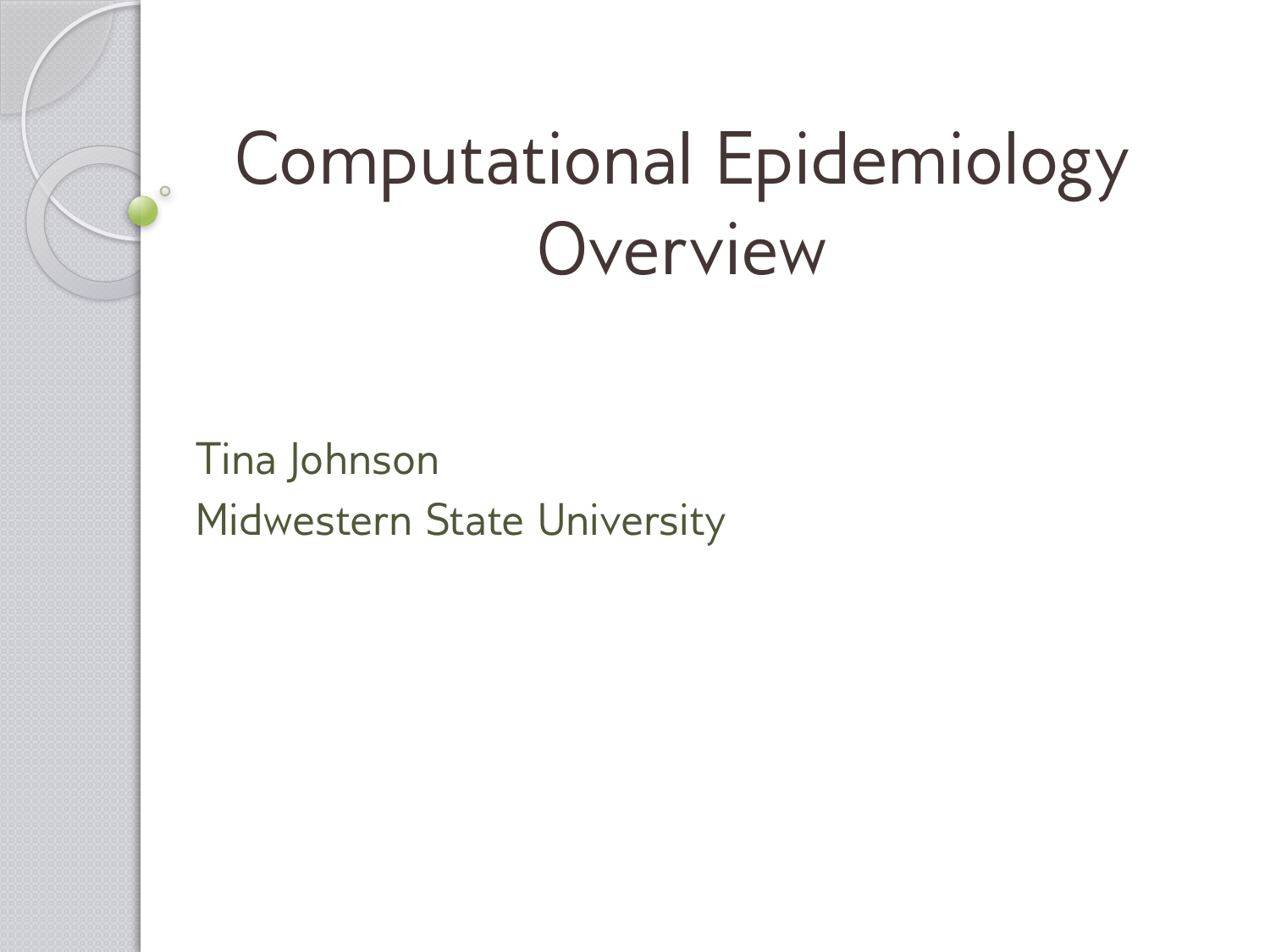

# Computational Epidemiology Overview
Tina Johnson
Midwestern State University